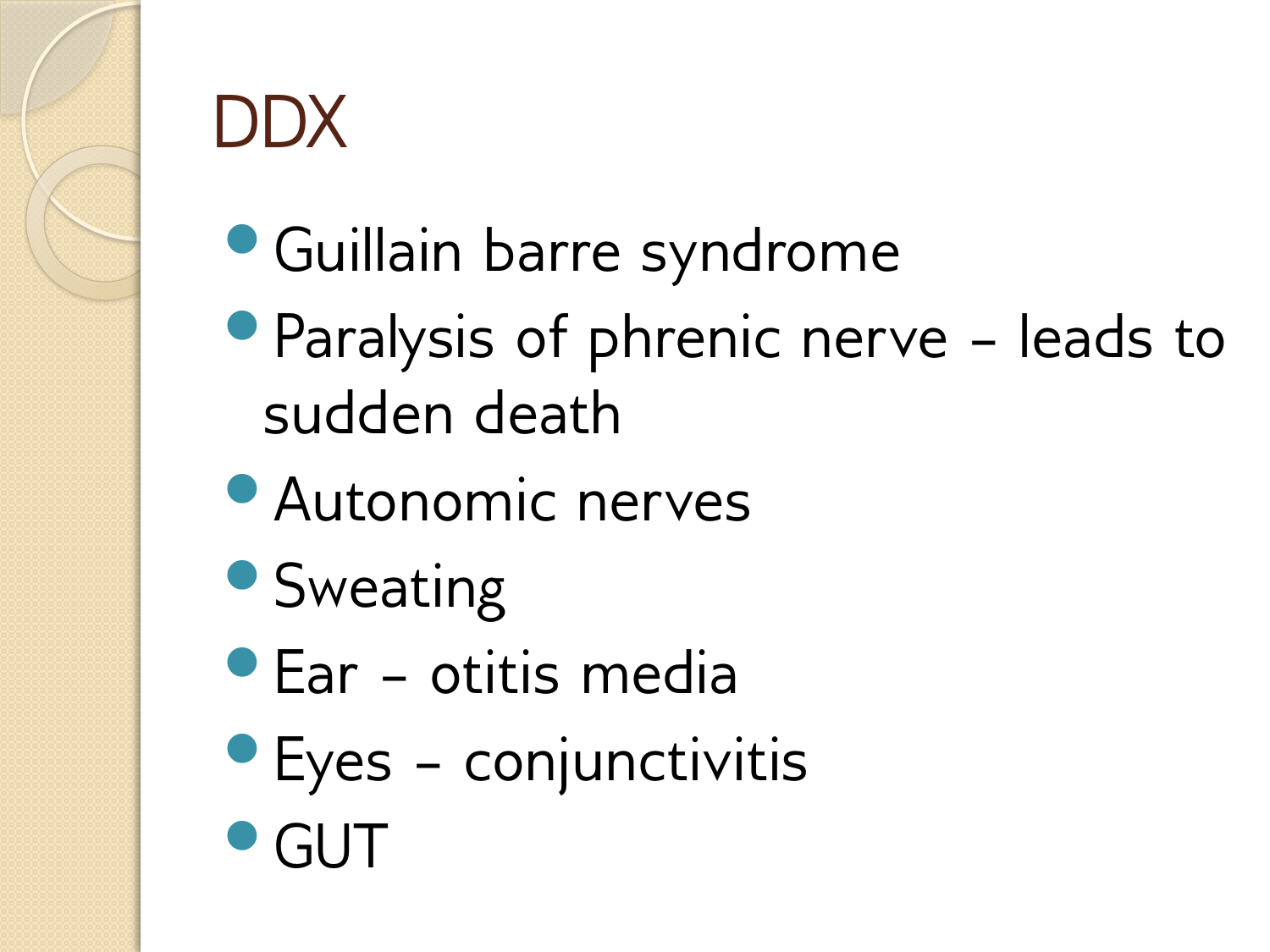

# DDX
Guillain barre syndrome
Paralysis of phrenic nerve – leads to sudden death
Autonomic nerves
Sweating
Ear – otitis media
Eyes – conjunctivitis
GUT